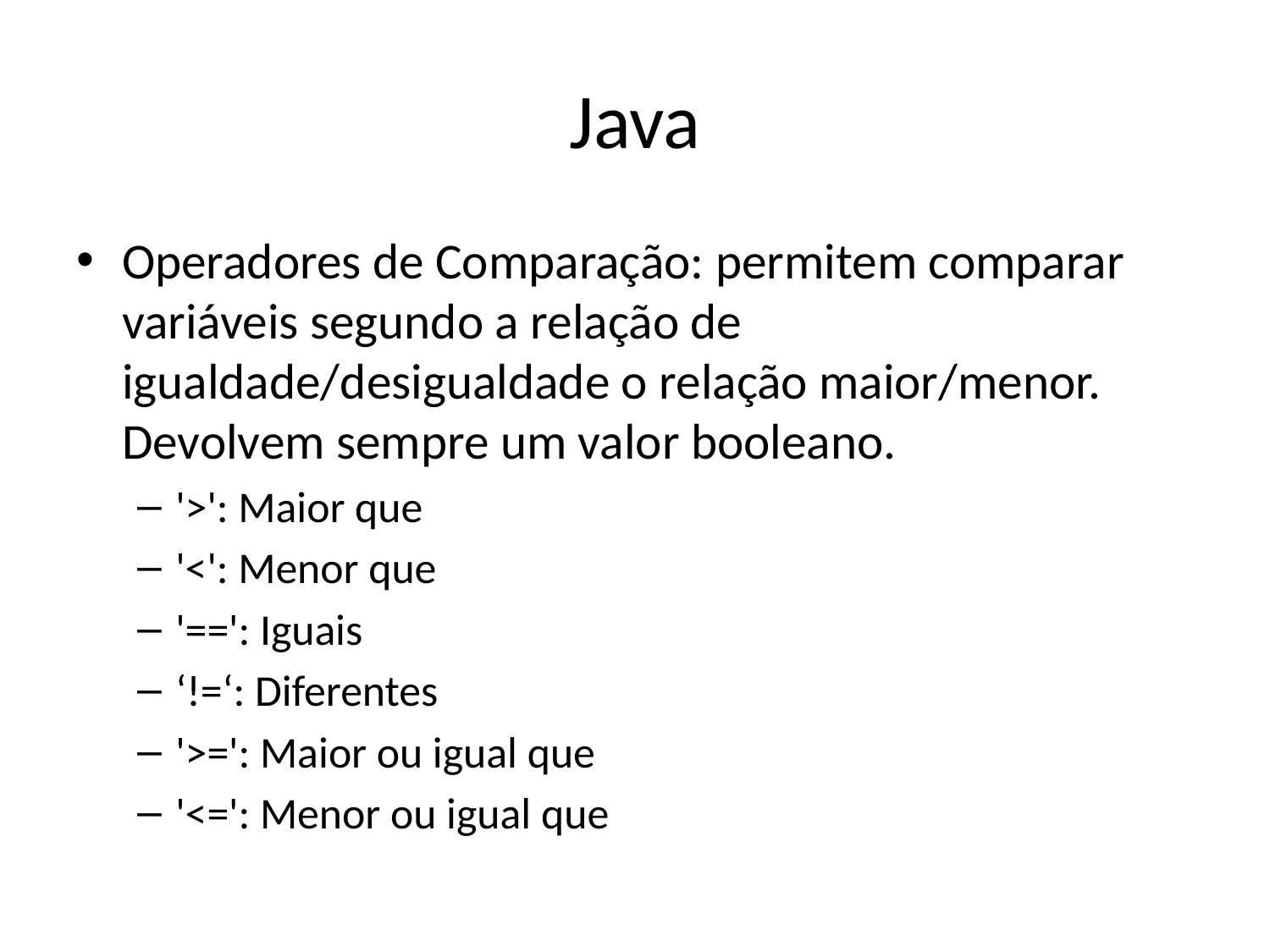

# Java
Operadores de Comparação: permitem comparar variáveis segundo a relação de igualdade/desigualdade o relação maior/menor. Devolvem sempre um valor booleano.
'>': Maior que
'<': Menor que
'==': Iguais
‘!=‘: Diferentes
'>=': Maior ou igual que
'<=': Menor ou igual que